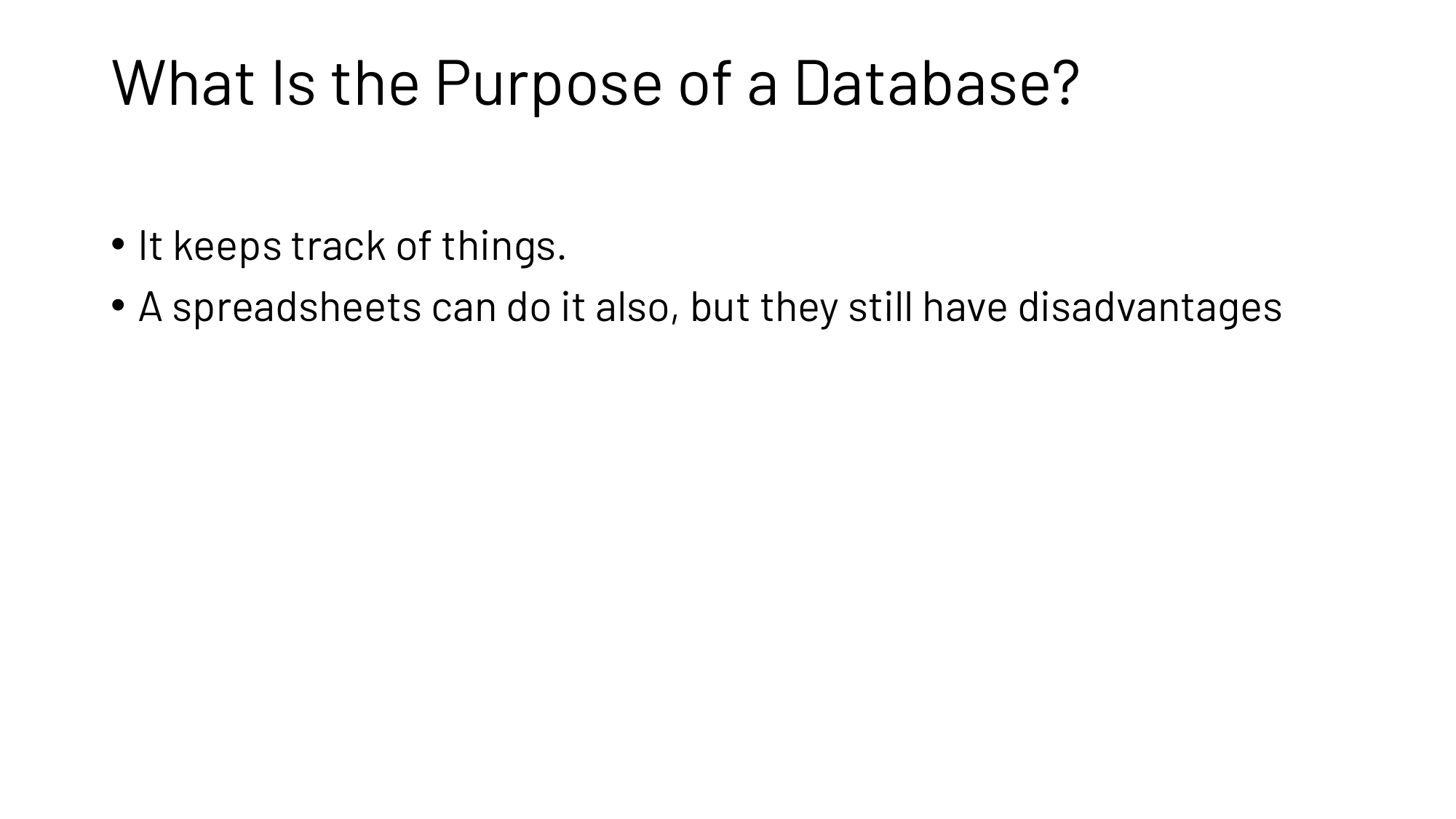

# What Is the Purpose of a Database?
It keeps track of things.
A spreadsheets can do it also, but they still have disadvantages